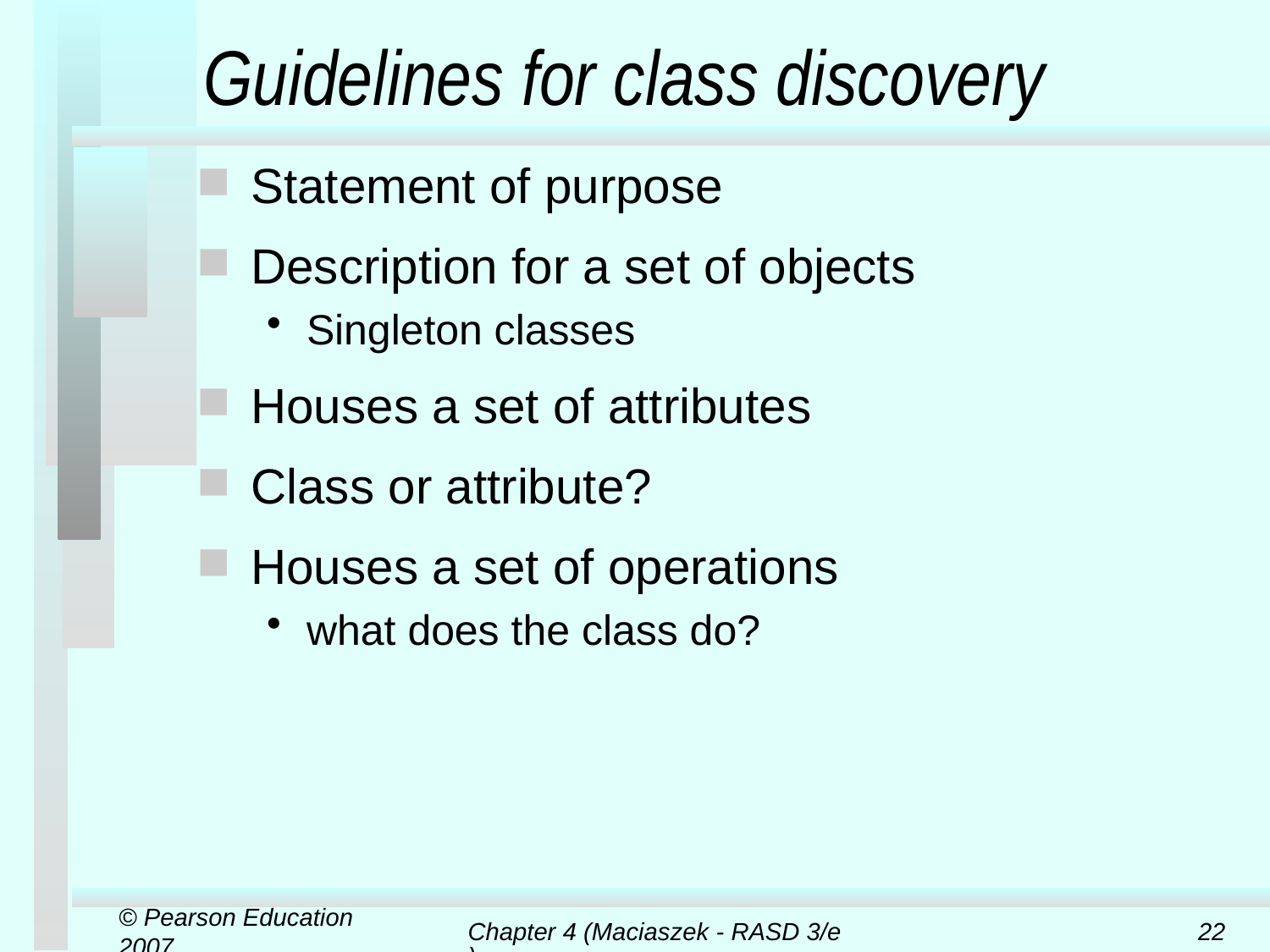

# Guidelines for class discovery
Statement of purpose
Description for a set of objects
Singleton classes
Houses a set of attributes
Class or attribute?
Houses a set of operations
what does the class do?
© Pearson Education 2007
Chapter 4 (Maciaszek - RASD 3/e)
22